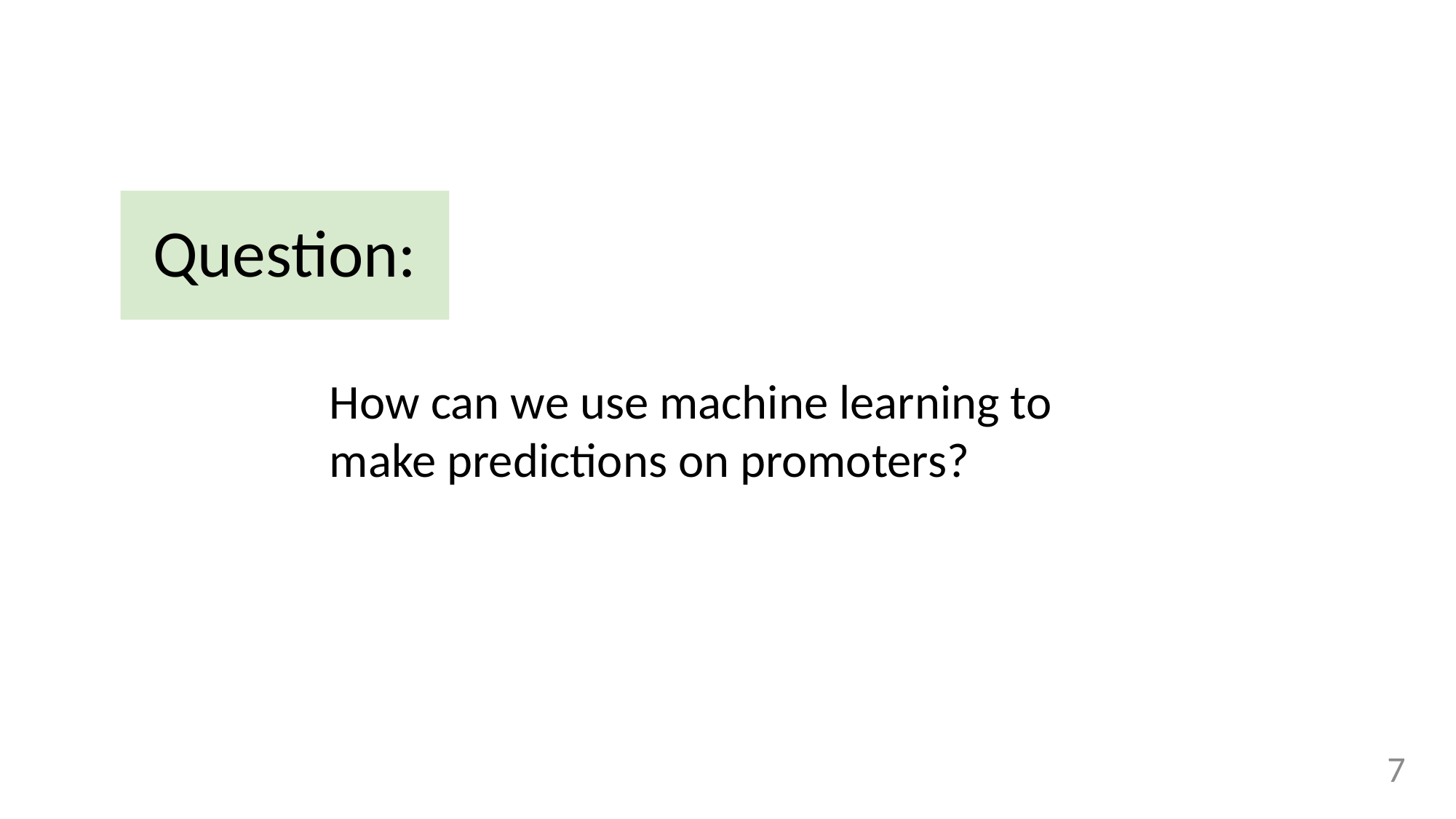

# Question:
How can we use machine learning to make predictions on promoters?
7